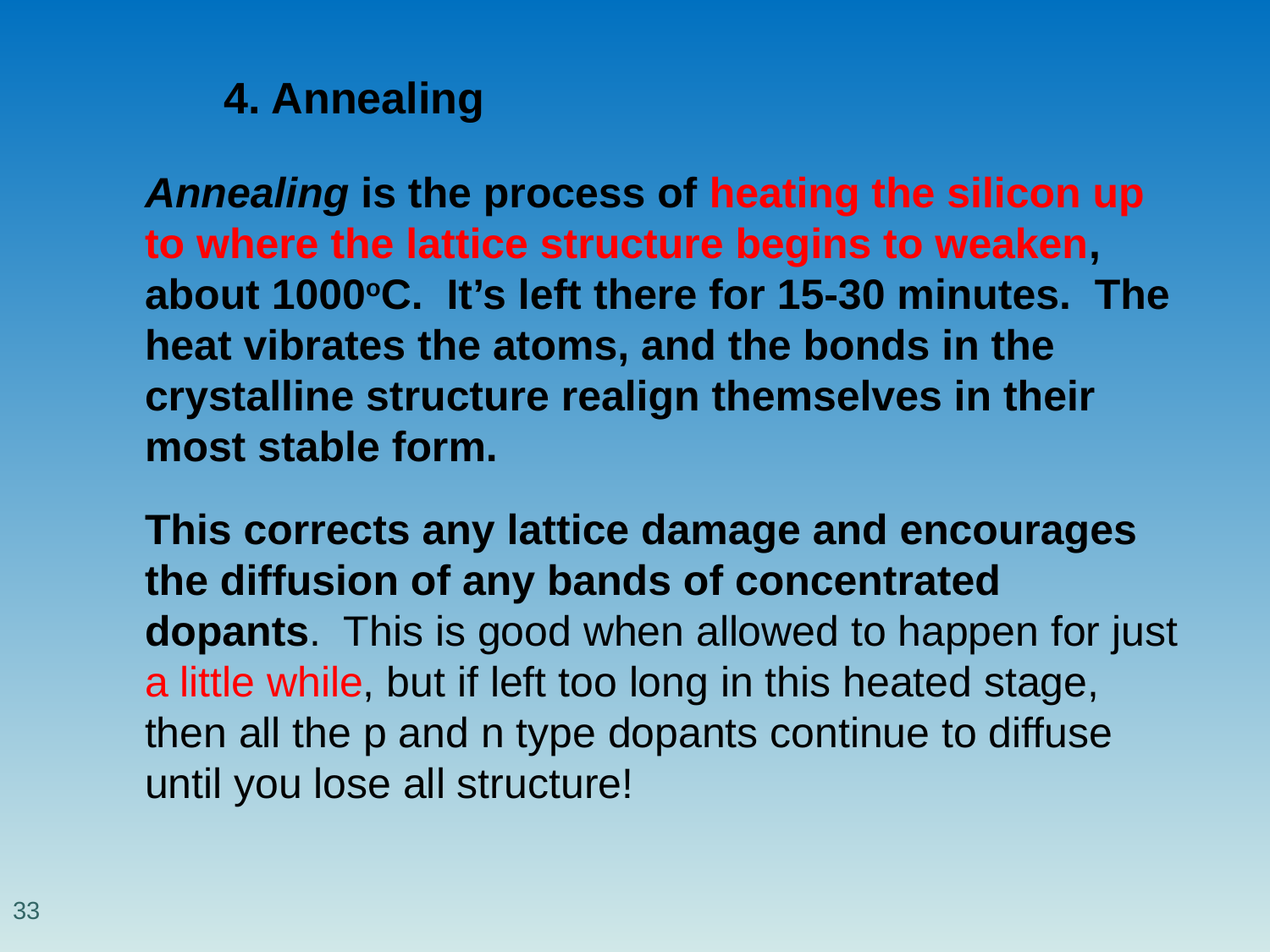

# 4. Annealing
	Annealing is the process of heating the silicon up to where the lattice structure begins to weaken, about 1000oC.  It’s left there for 15-30 minutes.  The heat vibrates the atoms, and the bonds in the crystalline structure realign themselves in their most stable form.

	This corrects any lattice damage and encourages the diffusion of any bands of concentrated dopants.  This is good when allowed to happen for just a little while, but if left too long in this heated stage, then all the p and n type dopants continue to diffuse until you lose all structure!

33